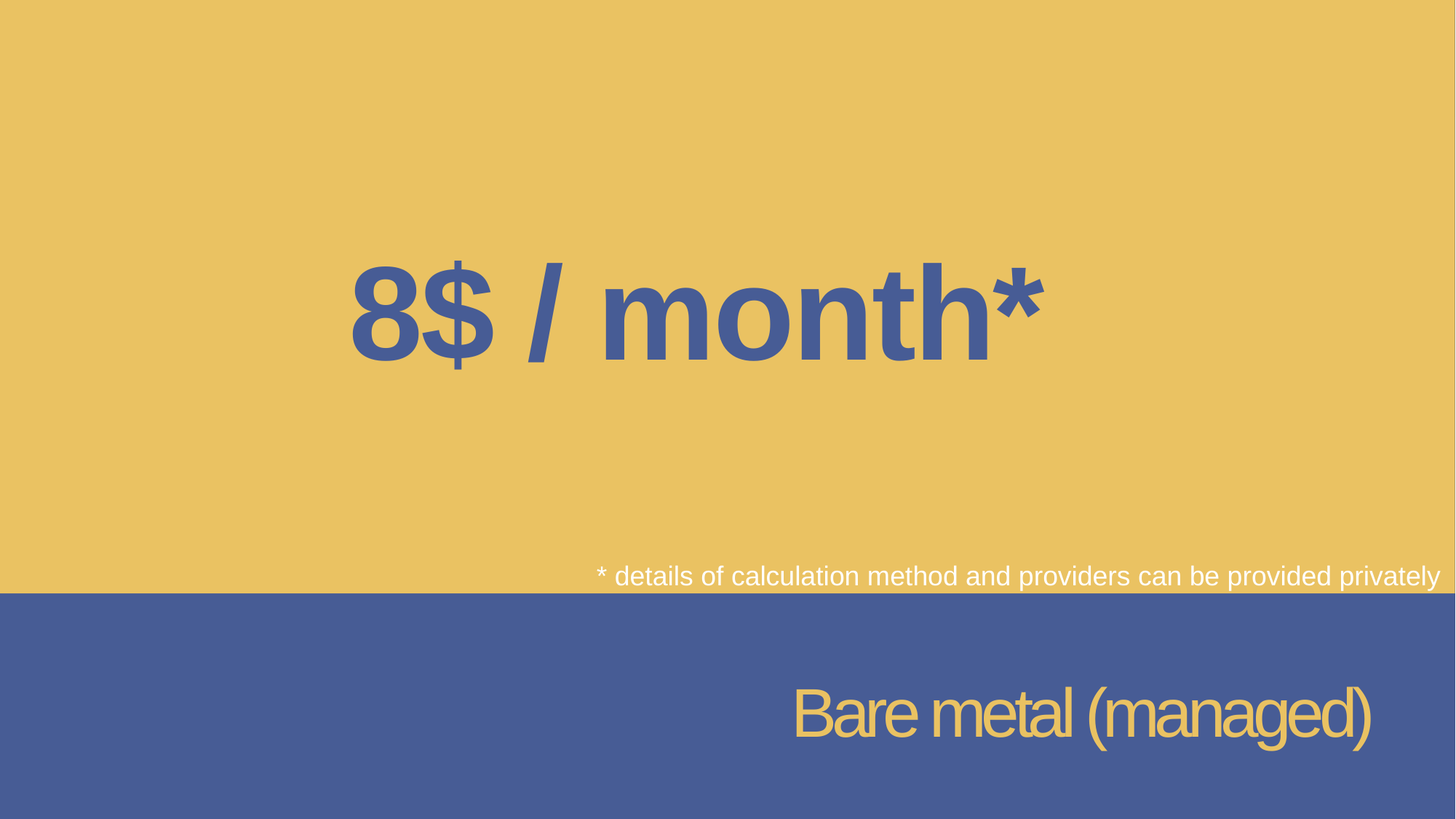

# 8$ / month*
* details of calculation method and providers can be provided privately

Bare metal (managed)